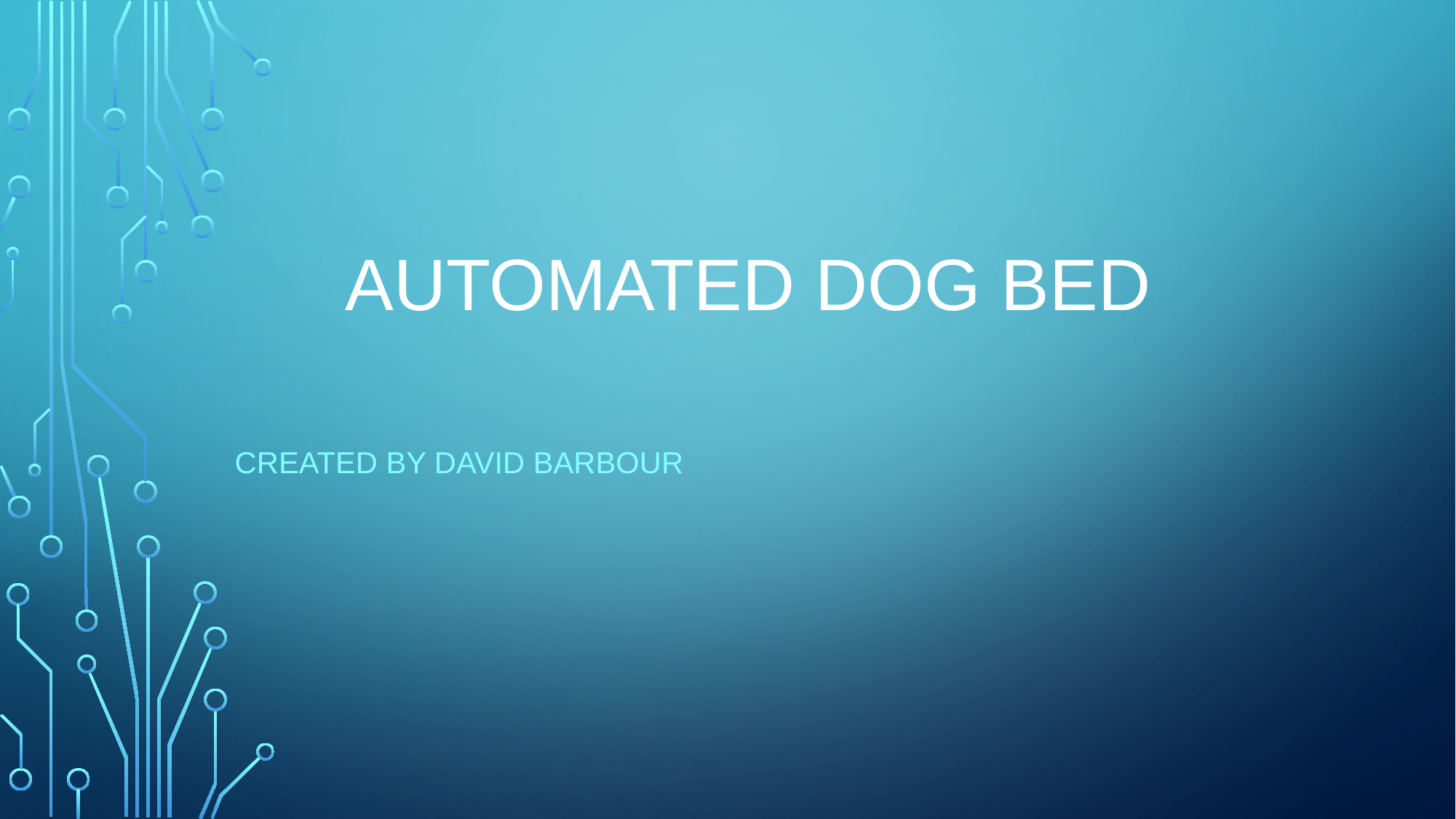

# Automated dog bed
Created by David Barbour